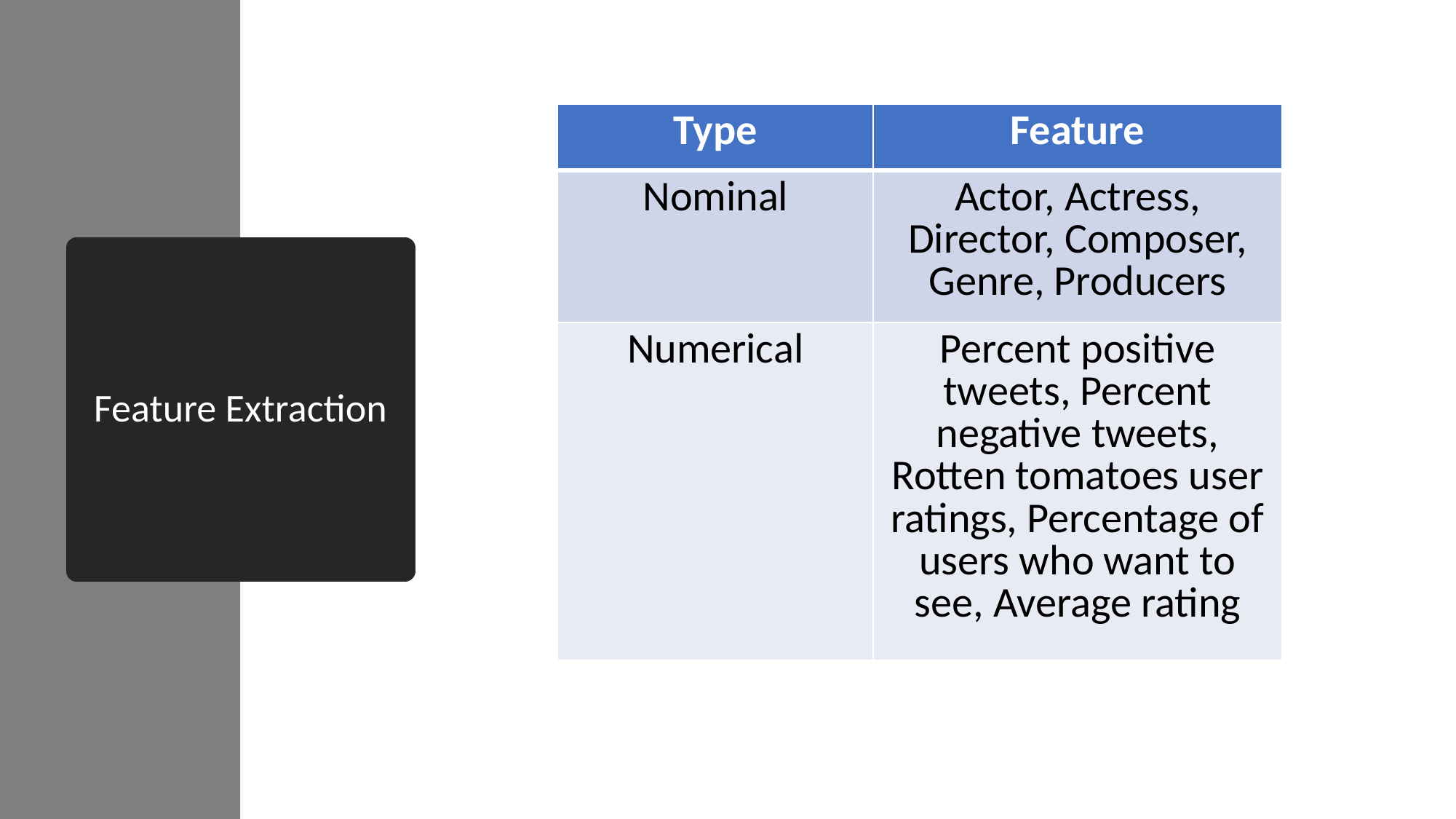

| Type | Feature |
| --- | --- |
| Nominal | Actor, Actress, Director, Composer, Genre, Producers |
| Numerical | Percent positive tweets, Percent negative tweets, Rotten tomatoes user ratings, Percentage of users who want to see, Average rating |
# Feature Extraction